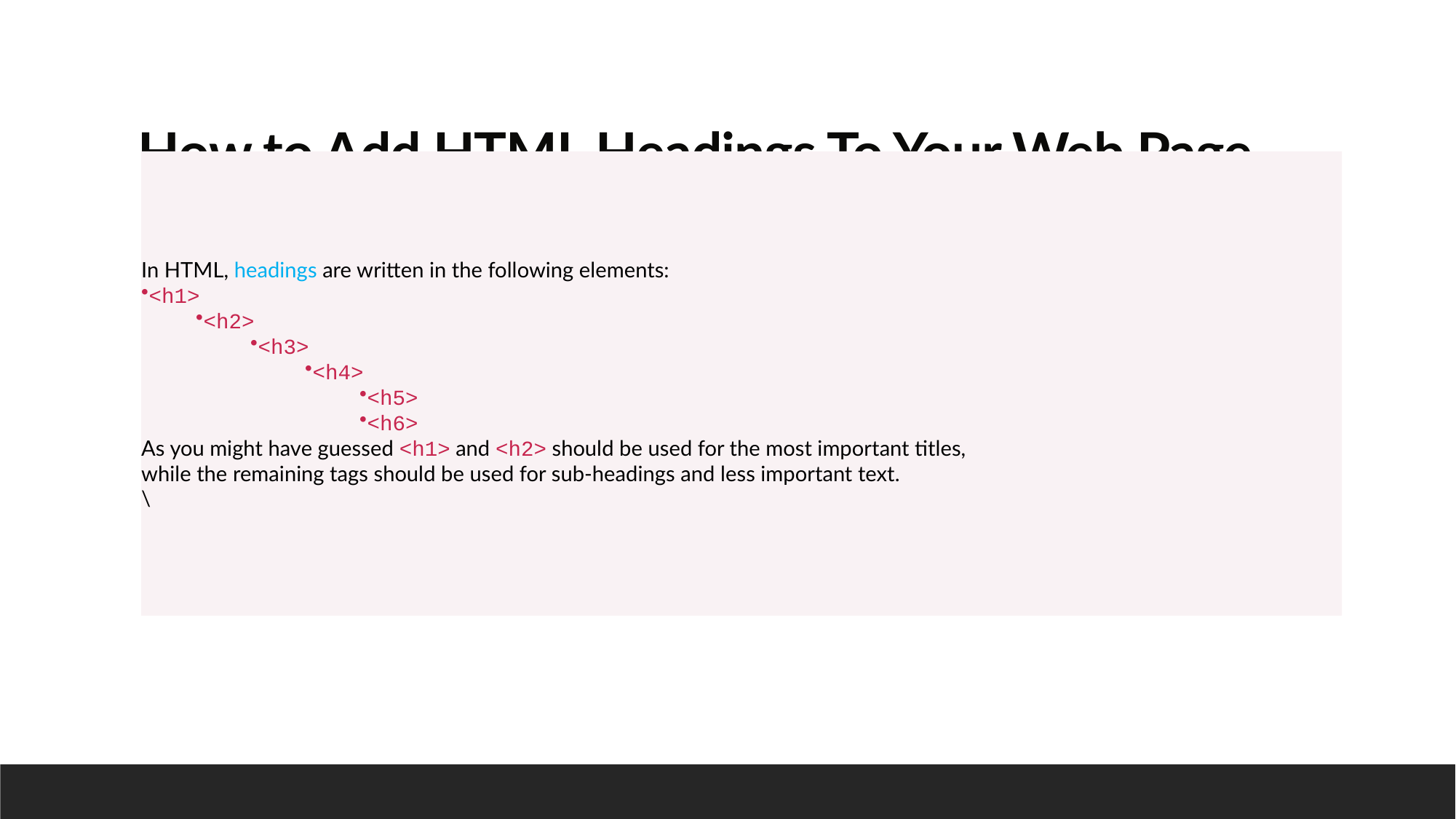

# How to Add HTML Headings To Your Web Page
In HTML, headings are written in the following elements:
<h1>
<h2>
<h3>
<h4>
<h5>
<h6>
As you might have guessed <h1> and <h2> should be used for the most important titles,
while the remaining tags should be used for sub-headings and less important text.
\